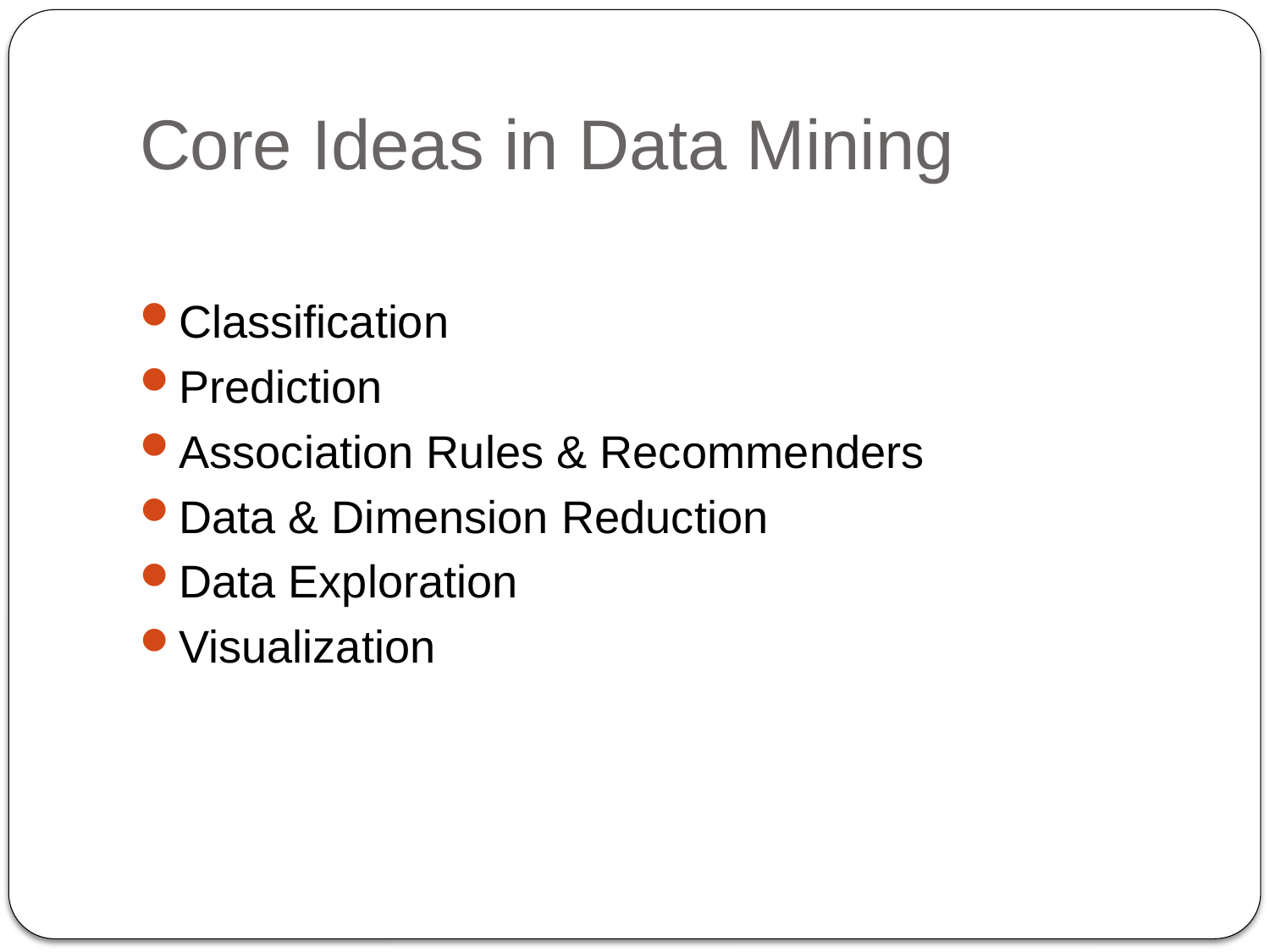

# Core Ideas in Data Mining
Classification
Prediction
Association Rules & Recommenders
Data & Dimension Reduction
Data Exploration
Visualization